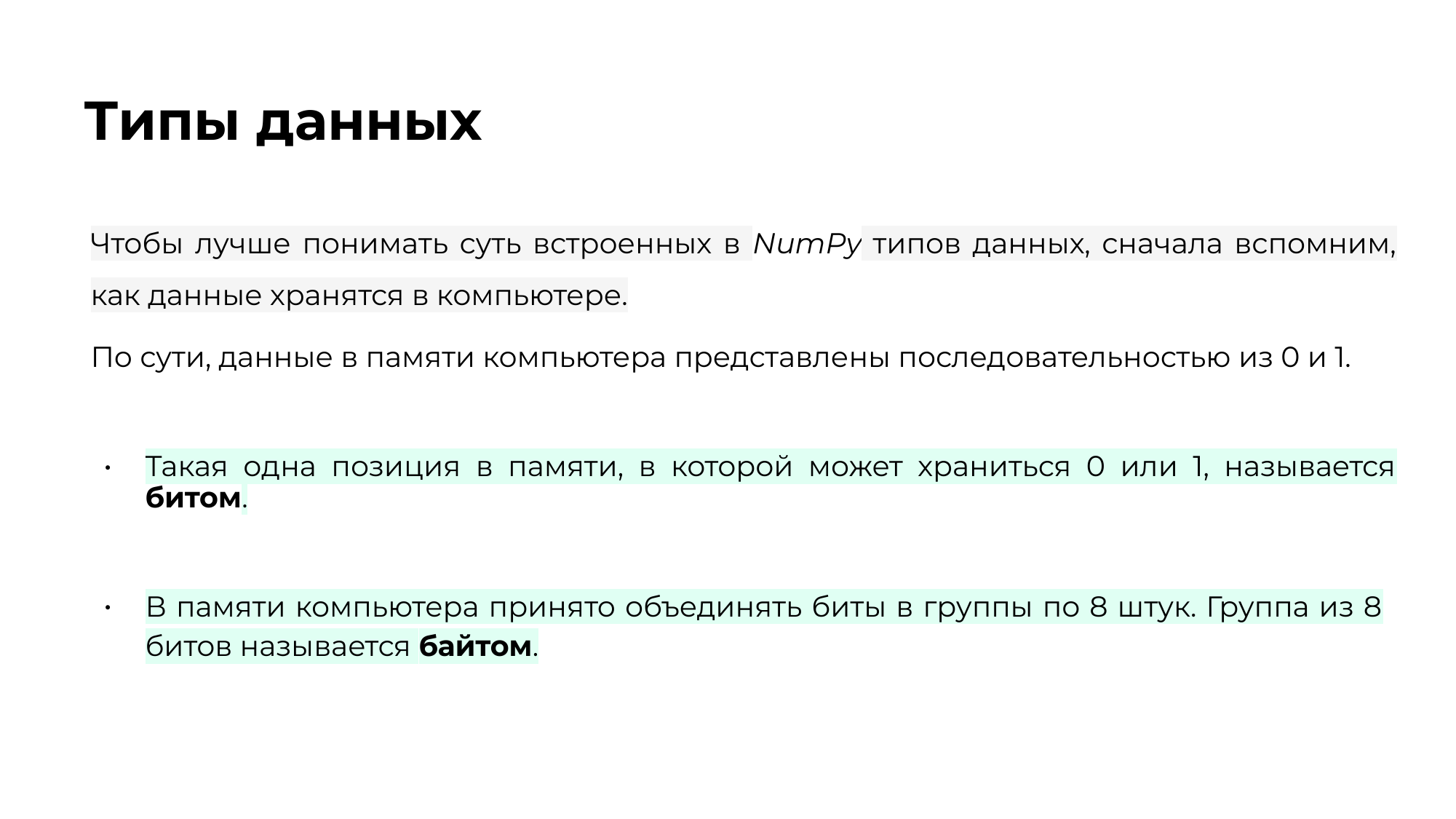

# Типы данных
Чтобы лучше понимать суть встроенных в NumPy типов данных, сначала вспомним, как данные хранятся в компьютере.
По сути, данные в памяти компьютера представлены последовательностью из 0 и 1.

Такая одна позиция в памяти, в которой может храниться 0 или 1, называется битом.

В памяти компьютера принято объединять биты в группы по 8 штук. Группа из 8 битов называется байтом.